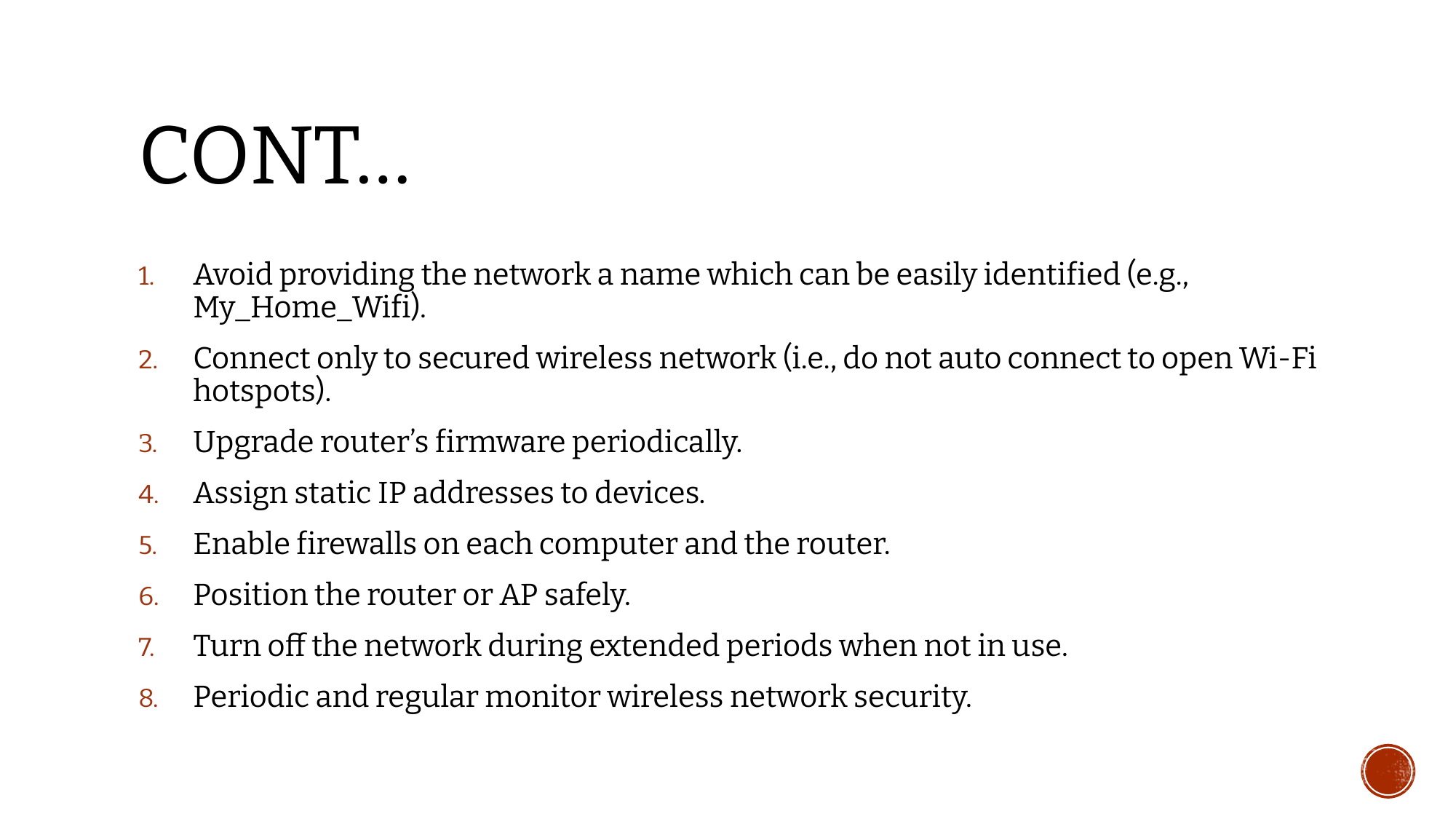

# Cont…
Avoid providing the network a name which can be easily identified (e.g., My_Home_Wifi).
Connect only to secured wireless network (i.e., do not auto connect to open Wi-Fi hotspots).
Upgrade router’s firmware periodically.
Assign static IP addresses to devices.
Enable firewalls on each computer and the router.
Position the router or AP safely.
Turn off the network during extended periods when not in use.
Periodic and regular monitor wireless network security.